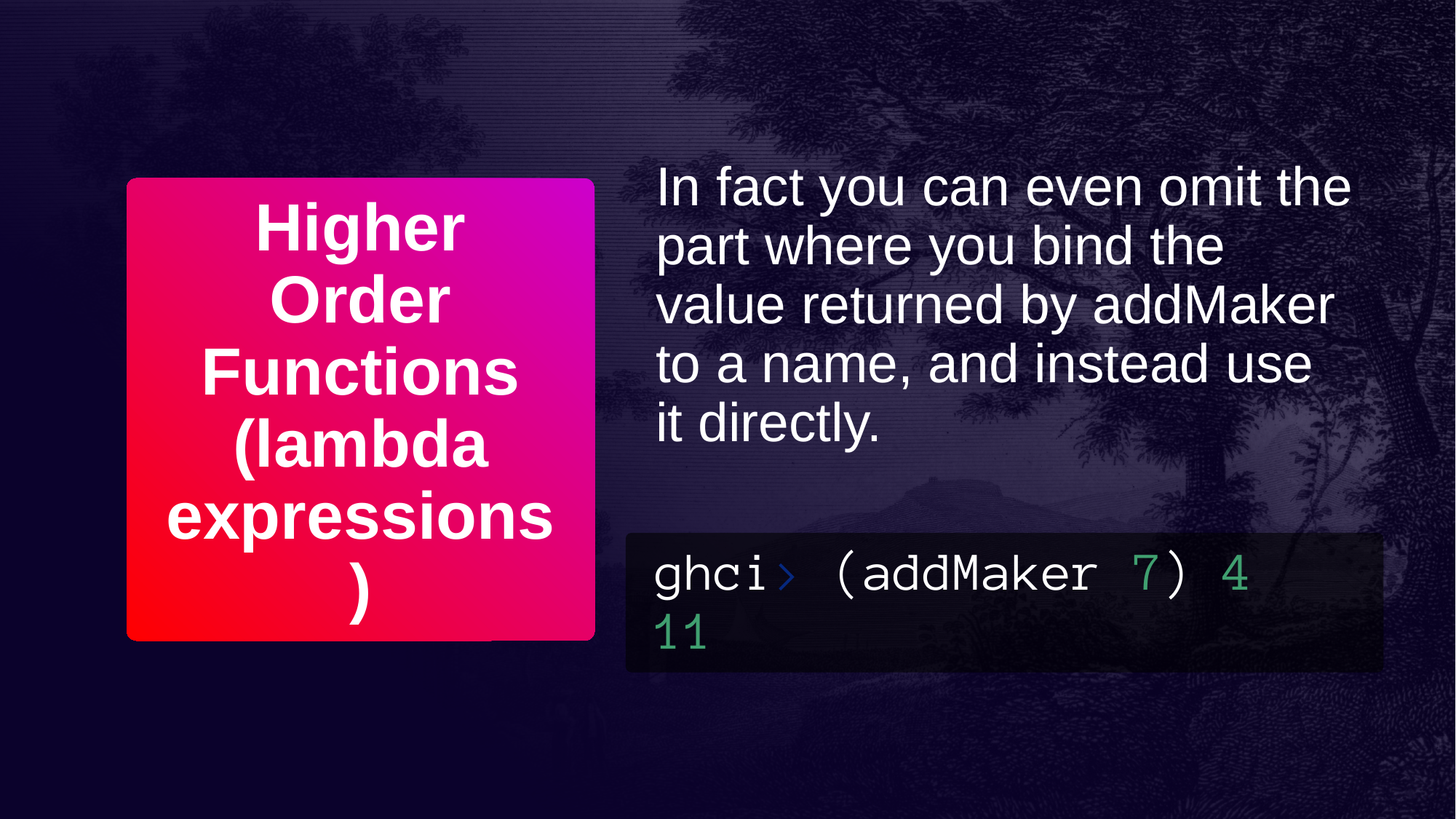

In fact you can even omit the part where you bind the value returned by addMaker to a name, and instead use it directly.

ghci> (addMaker 7) 4
11
# Higher Order Functions (lambda expressions)